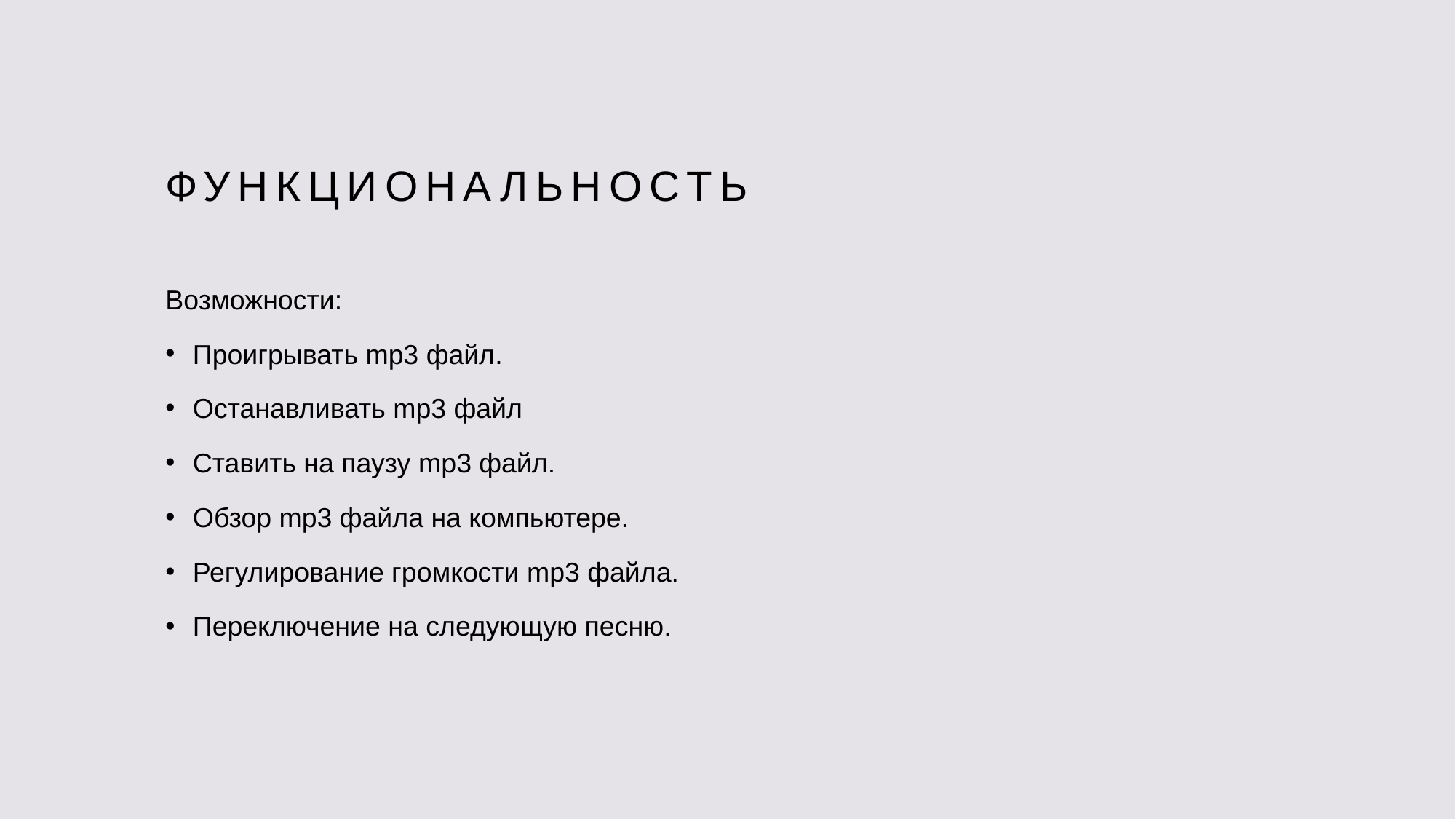

# фУНКЦИОНАЛЬНОСТЬ
Возможности:
Проигрывать mp3 файл.
Останавливать mp3 файл
Ставить на паузу mp3 файл.
Обзор mp3 файла на компьютере.
Регулирование громкости mp3 файла.
Переключение на следующую песню.